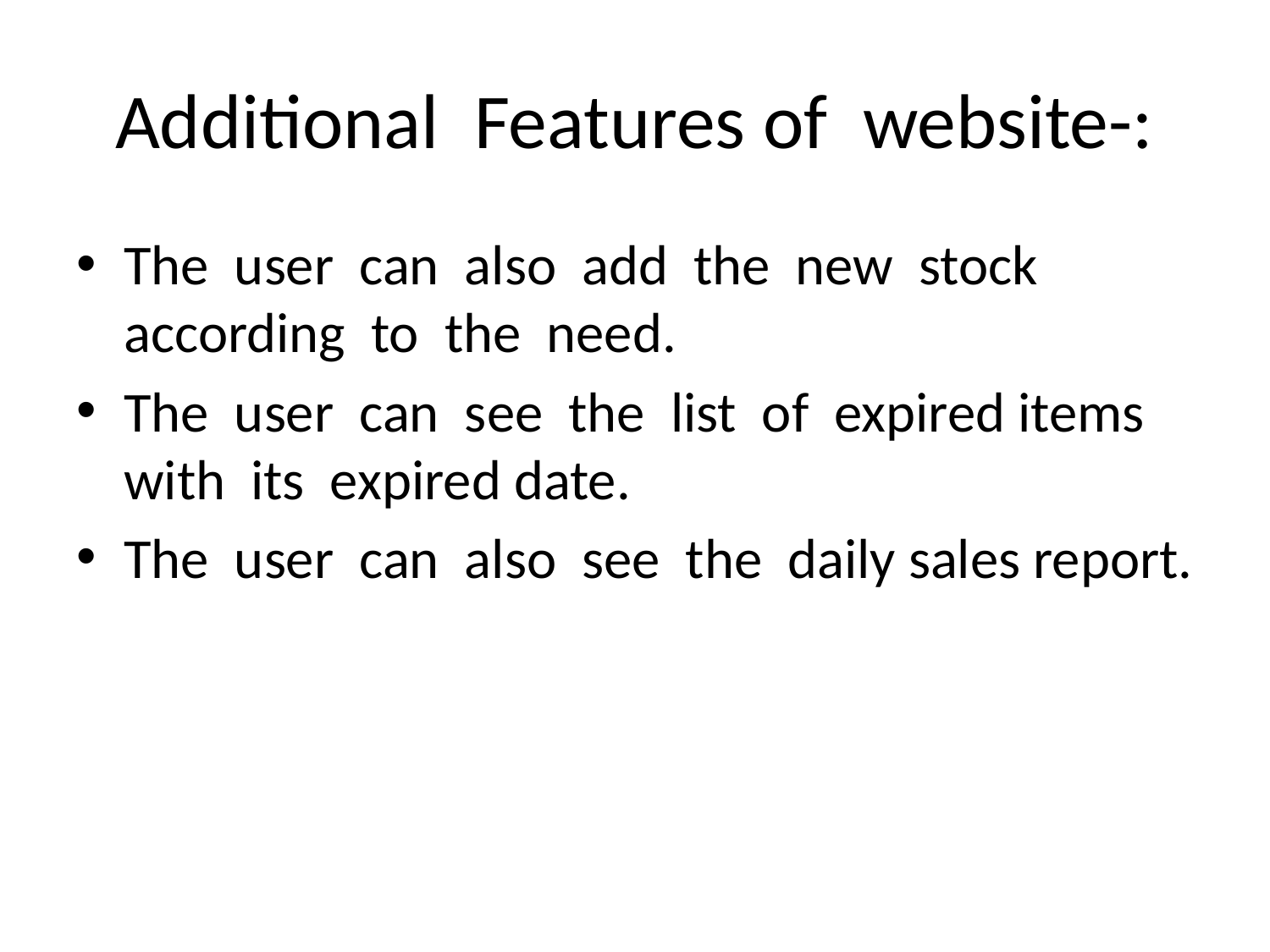

# Additional  Features of  website-:
The  user  can  also  add  the  new  stock  according  to  the  need.
The  user  can  see  the  list  of  expired items  with  its  expired date.
The  user  can  also  see  the  daily sales report.